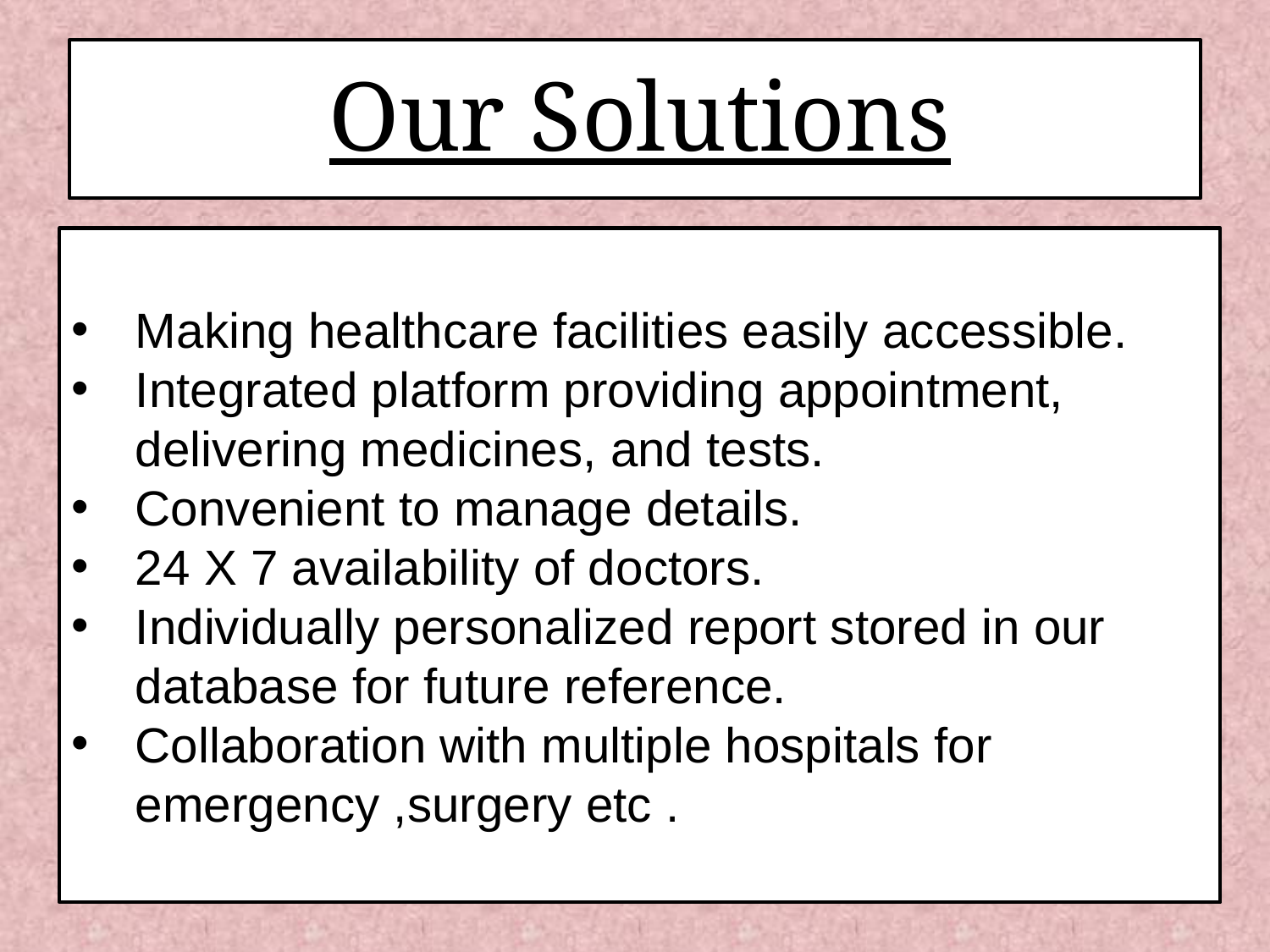

#

Our Solutions

Making healthcare facilities easily accessible.
Integrated platform providing appointment, delivering medicines, and tests.
Convenient to manage details.
24 X 7 availability of doctors.
Individually personalized report stored in our database for future reference.
Collaboration with multiple hospitals for emergency ,surgery etc .